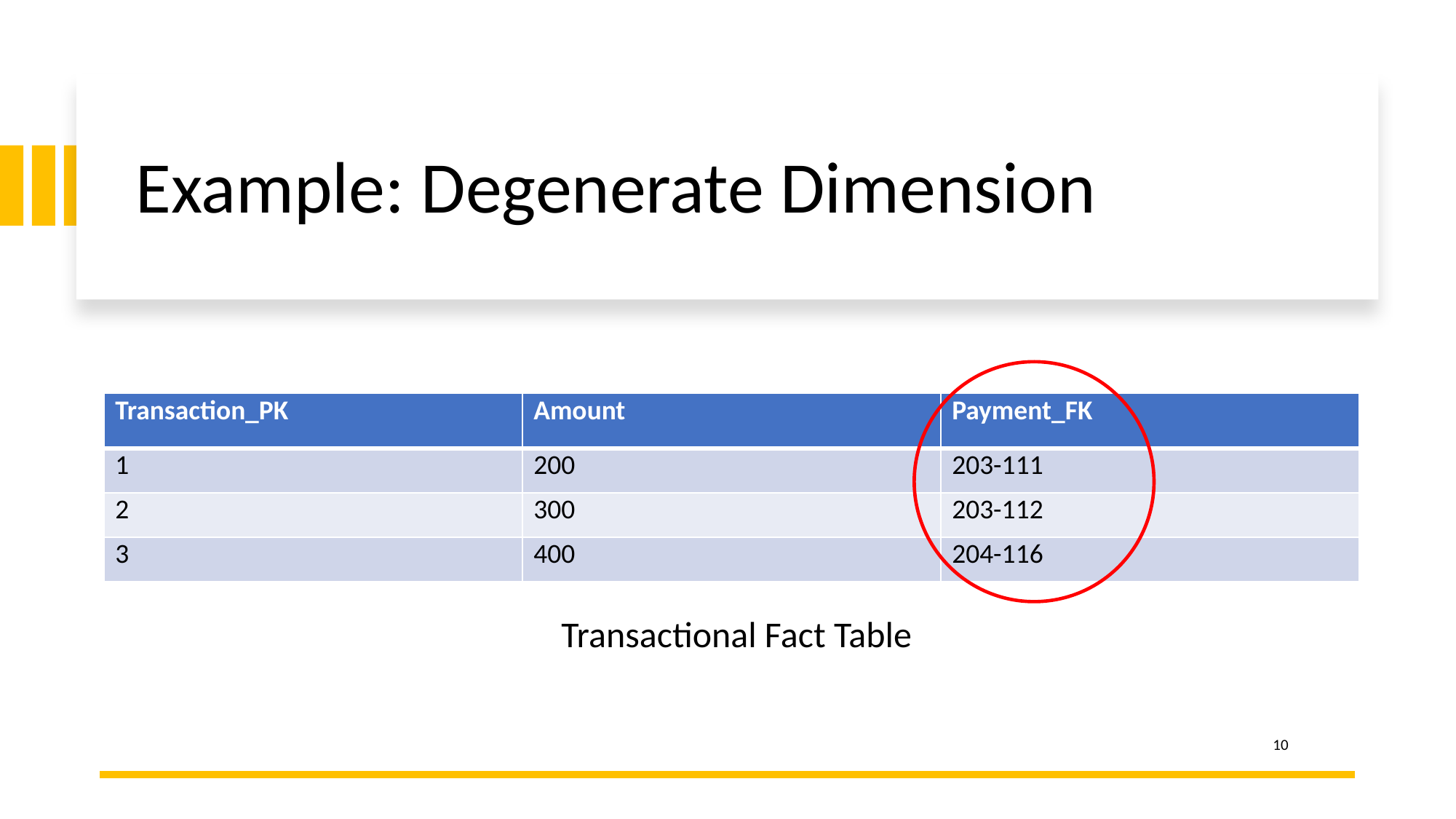

# Example: Degenerate Dimension

| Transaction\_PK | Amount | Payment\_FK |
| --- | --- | --- |
| 1 | 200 | 203-111 |
| 2 | 300 | 203-112 |
| 3 | 400 | 204-116 |
Transactional Fact Table
10